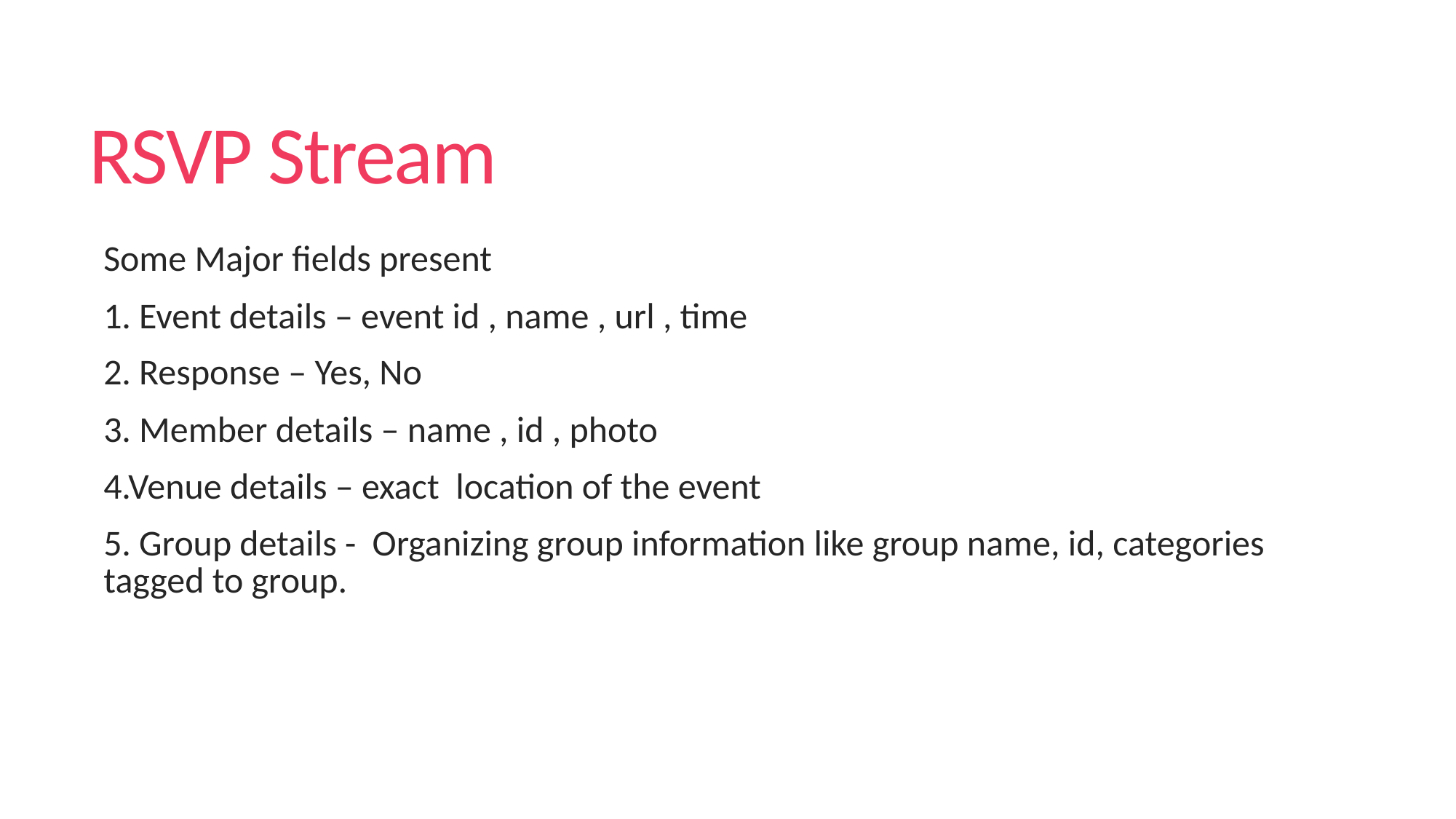

# RSVP Stream
Some Major fields present
1. Event details – event id , name , url , time
2. Response – Yes, No
3. Member details – name , id , photo
4.Venue details – exact  location of the event
5. Group details -  Organizing group information like group name, id, categories tagged to group.